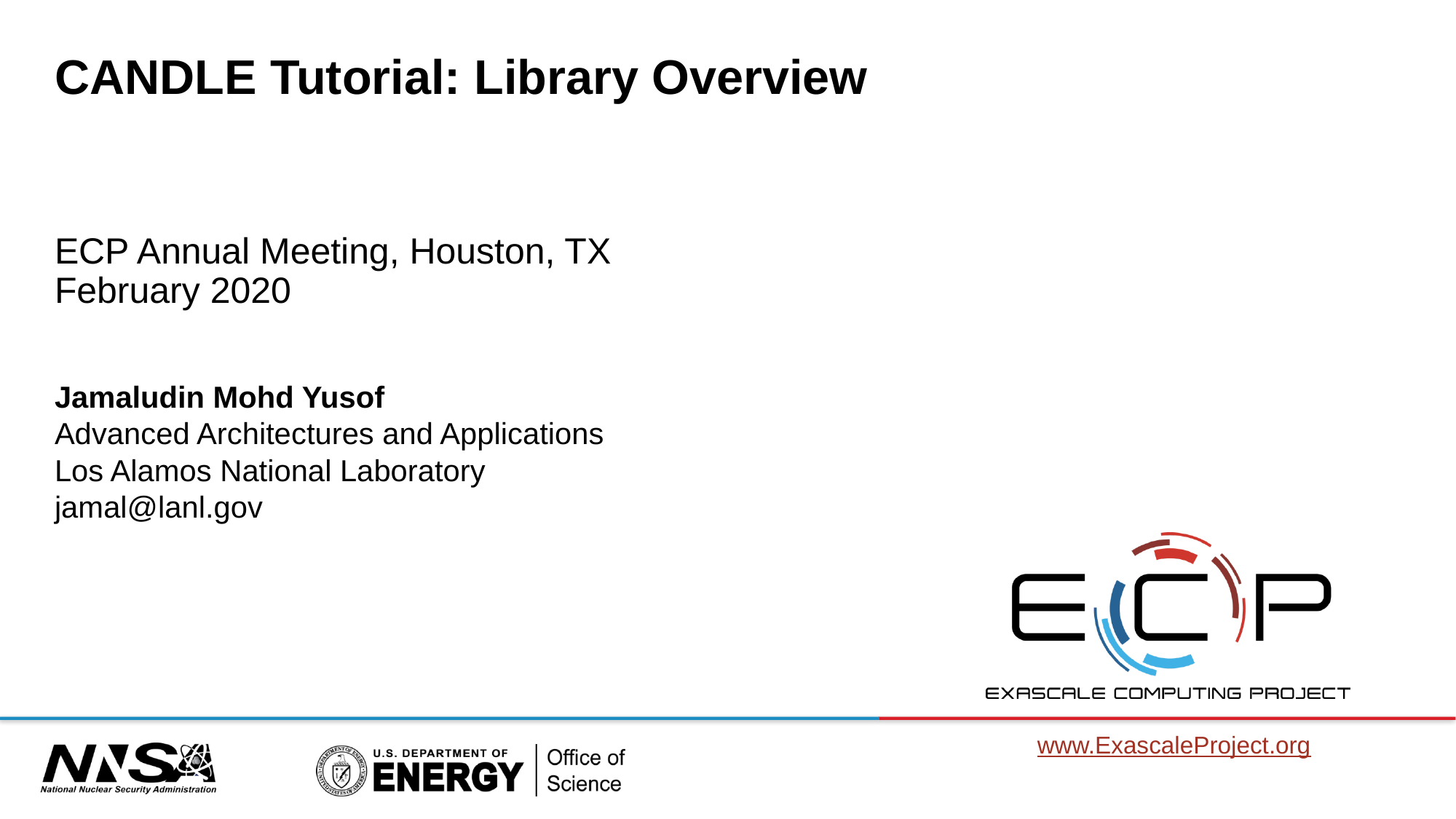

# CANDLE Tutorial: Library Overview
ECP Annual Meeting, Houston, TX
February 2020

Jamaludin Mohd Yusof
Advanced Architectures and Applications
Los Alamos National Laboratory
jamal@lanl.gov
www.ExascaleProject.org